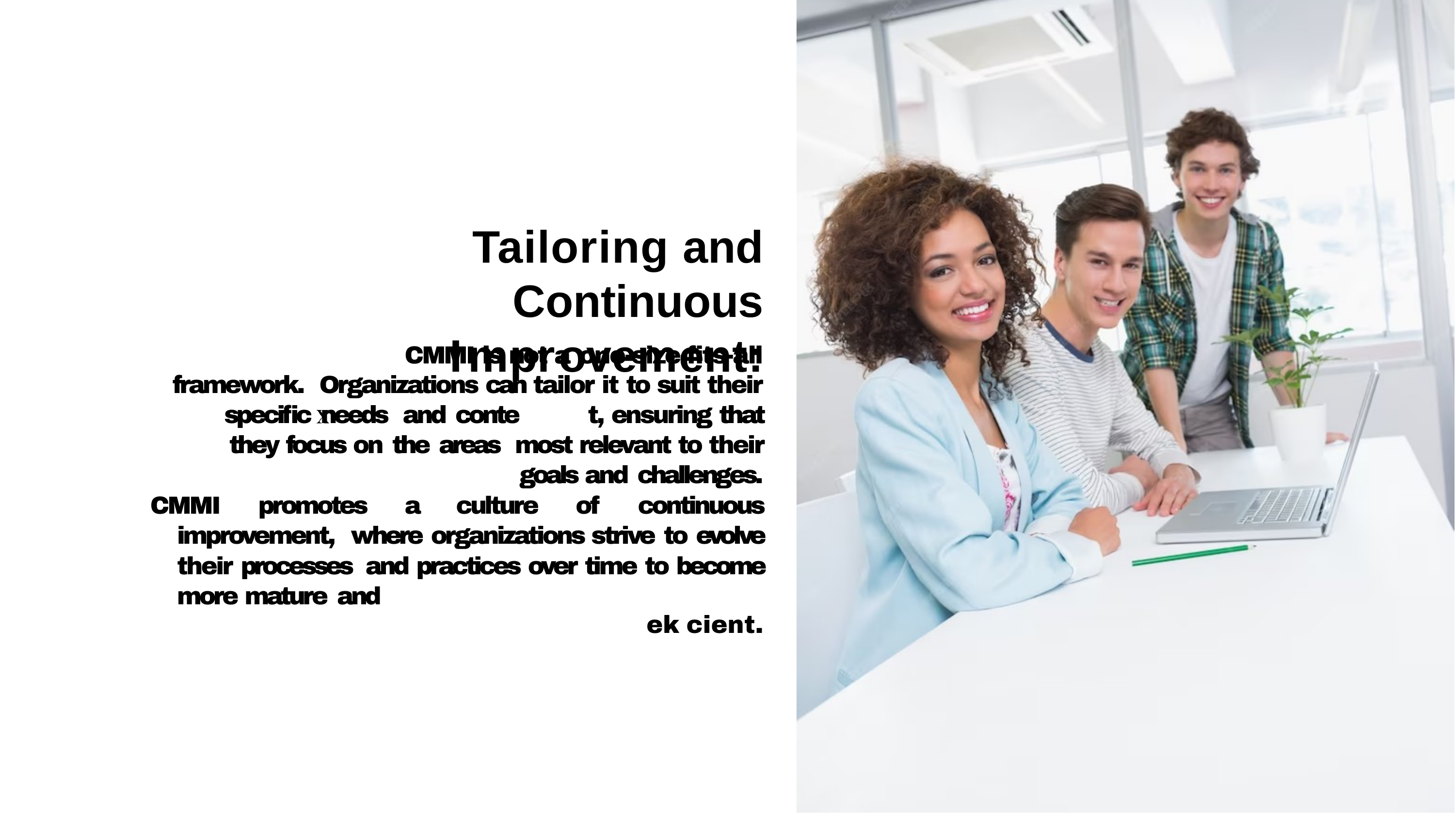

# Tailoring and Continuous
Improvement:
CMMI is not a one-size-ﬁts-all framework.  Organizations can tailor it to suit their speciﬁc needs  and conte	t, ensuring that they focus on the areas  most relevant to their goals and challenges.
CMMI promotes a culture of continuous improvement,  where organizations strive to evolve their processes  and practices over time to become more mature and
ekcient.